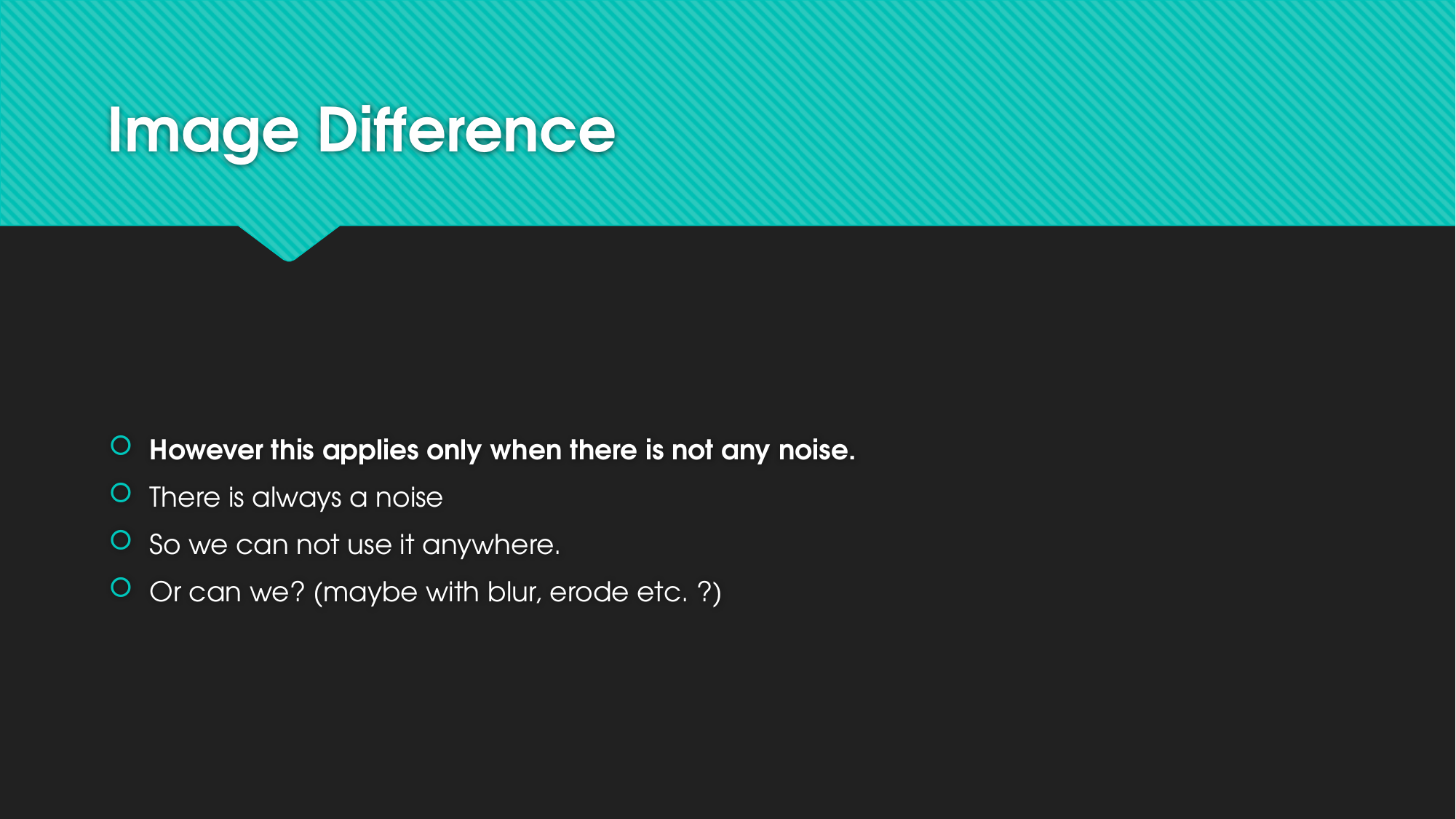

# Image Difference
However this applies only when there is not any noise.
There is always a noise
So we can not use it anywhere.
Or can we? (maybe with blur, erode etc. ?)